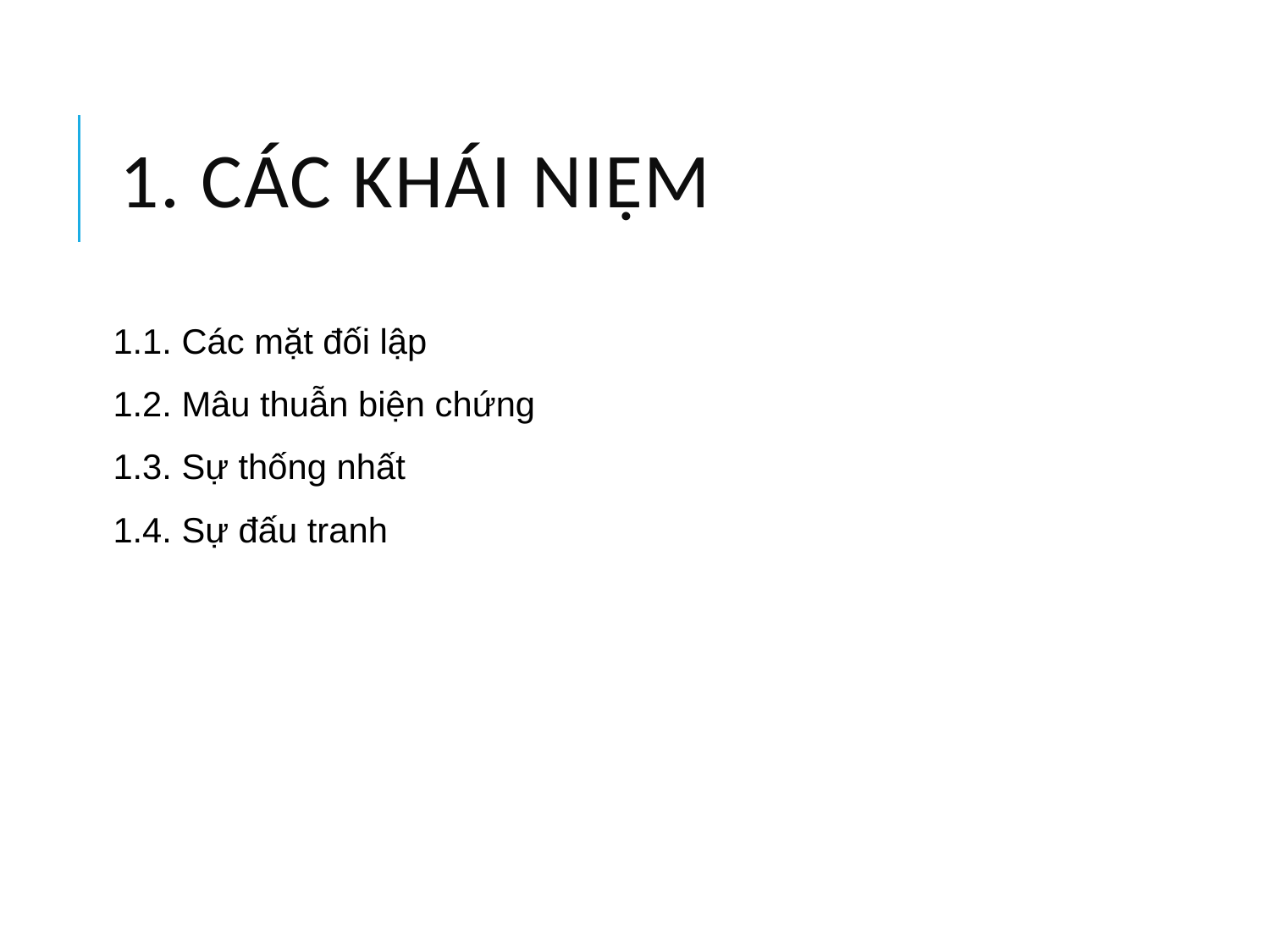

# 1. Các khái niệm
1.1. Các mặt đối lập
1.2. Mâu thuẫn biện chứng
1.3. Sự thống nhất
1.4. Sự đấu tranh